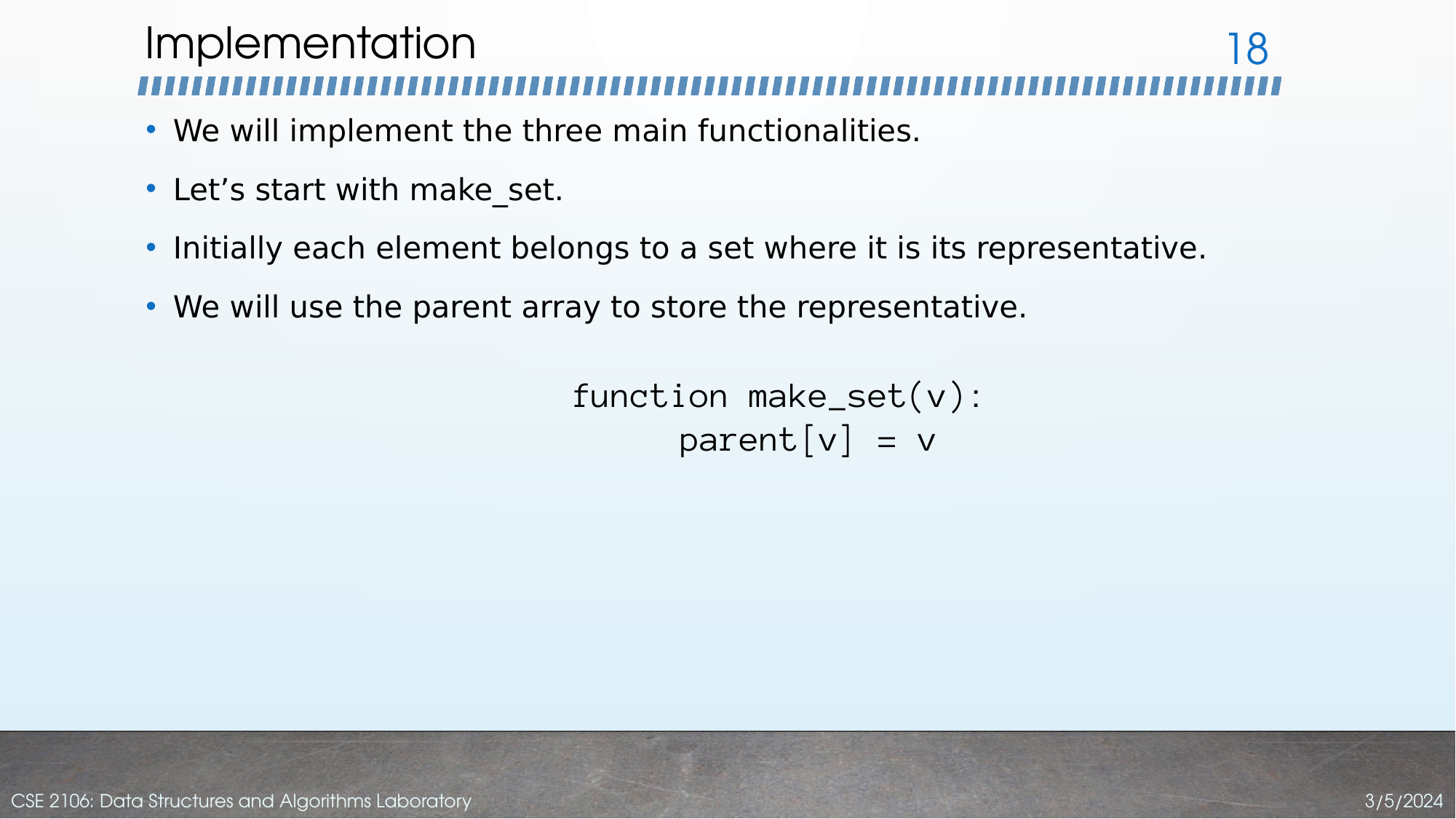

# Implementation
18
We will implement the three main functionalities.
Let’s start with make_set.
Initially each element belongs to a set where it is its representative.
We will use the parent array to store the representative.

function make_set(v):
	parent[v] = v
3/5/2024
CSE 2106: Data Structures and Algorithms Laboratory